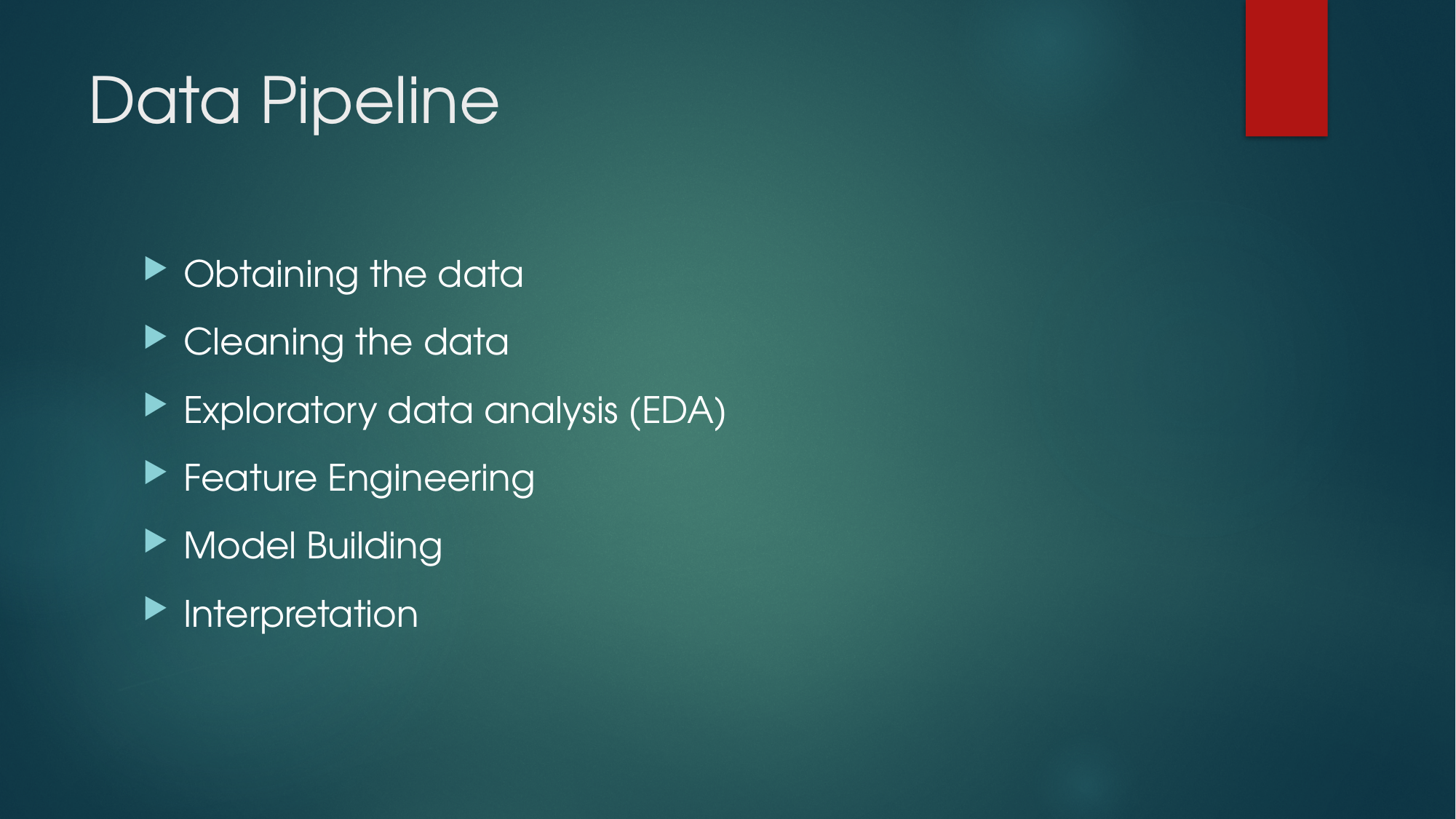

# Data Pipeline
Obtaining the data
Cleaning the data
Exploratory data analysis (EDA)
Feature Engineering
Model Building
Interpretation